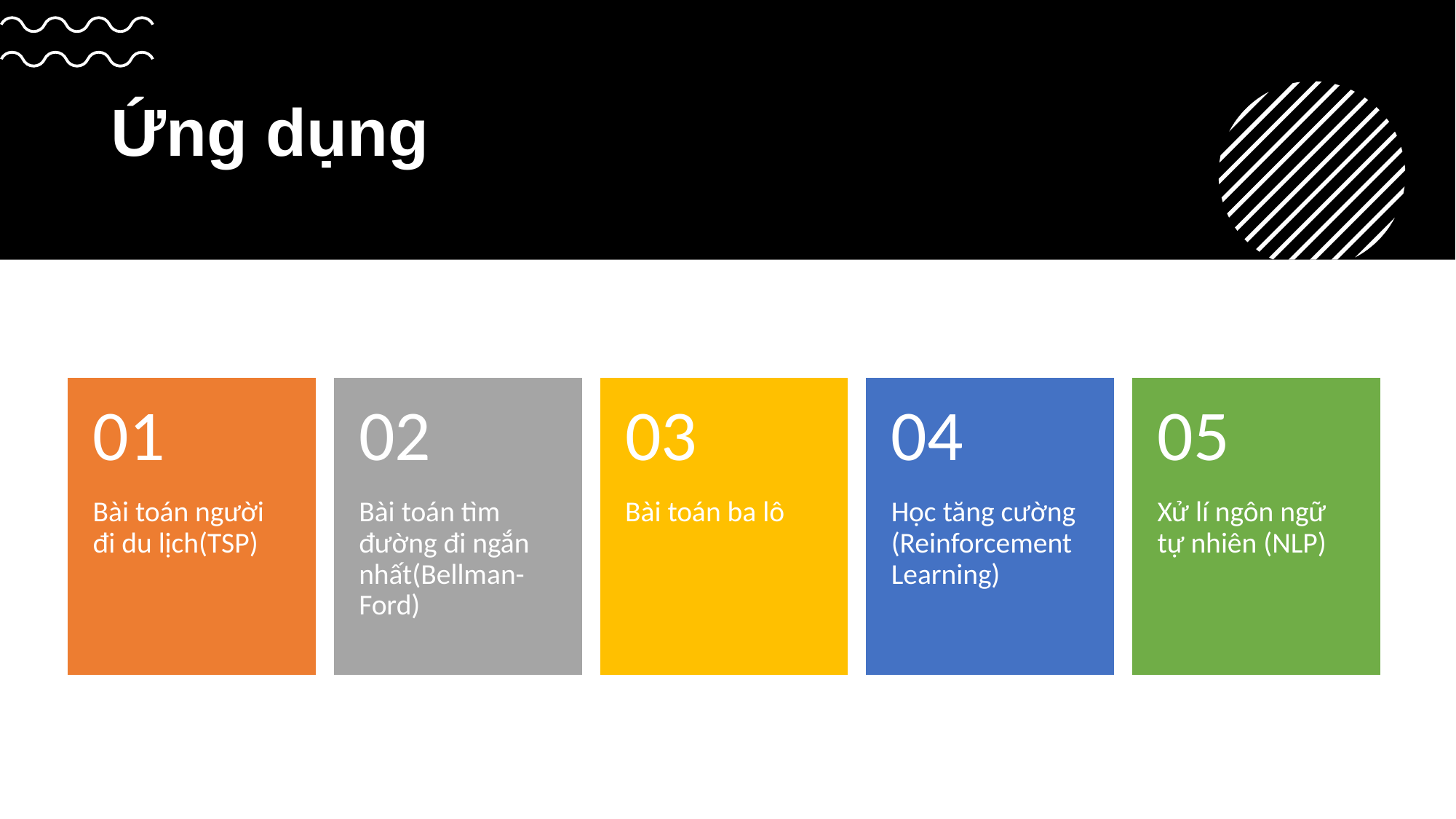

# Ứng dụng

Bài toán người đi du lịch(TSP)
01
Bài toán tìm đường đi ngắn nhất(Bellman-Ford)
02
Bài toán ba lô
03
Học tăng cường (Reinforcement Learning)
04
Xử lí ngôn ngữ tự nhiên (NLP)
05